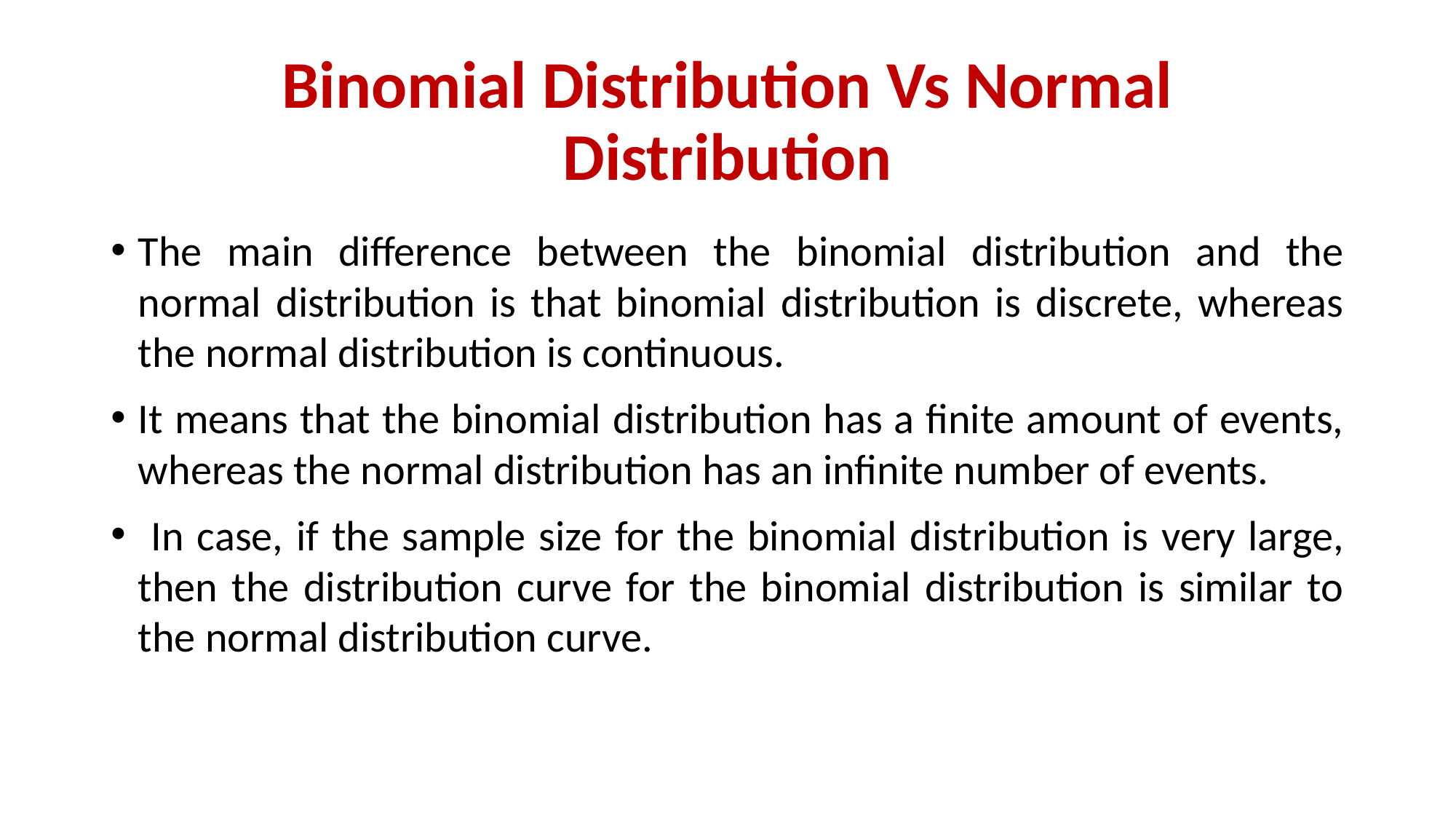

# Binomial Distribution Vs Normal Distribution
The main difference between the binomial distribution and the normal distribution is that binomial distribution is discrete, whereas the normal distribution is continuous.
It means that the binomial distribution has a finite amount of events, whereas the normal distribution has an infinite number of events.
 In case, if the sample size for the binomial distribution is very large, then the distribution curve for the binomial distribution is similar to the normal distribution curve.